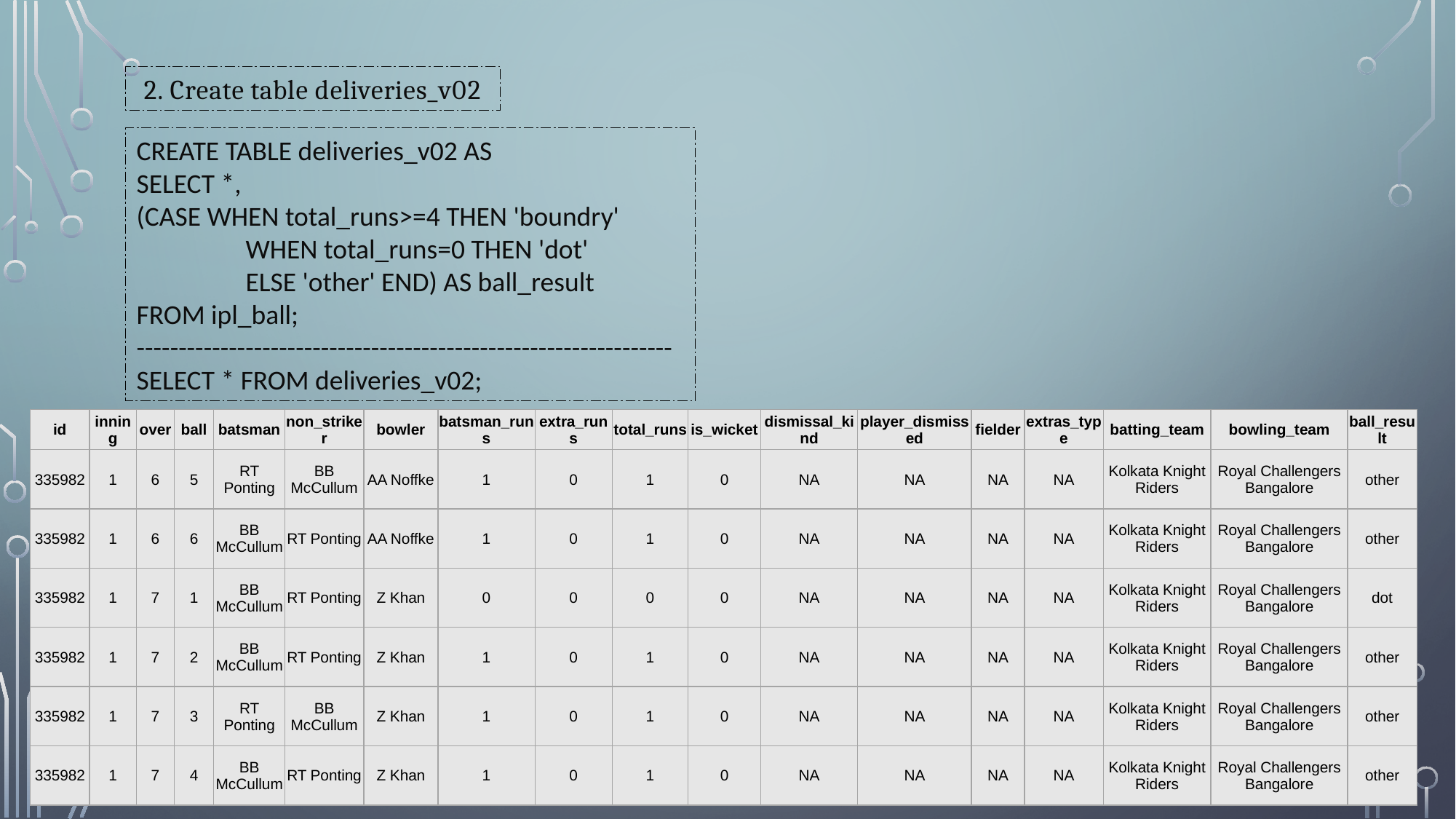

2. Create table deliveries_v02
CREATE TABLE deliveries_v02 AS
SELECT *,
(CASE WHEN total_runs>=4 THEN 'boundry'
	WHEN total_runs=0 THEN 'dot'
	ELSE 'other' END) AS ball_result
FROM ipl_ball;
----------------------------------------------------------------
SELECT * FROM deliveries_v02;
| id | inning | over | ball | batsman | non\_striker | bowler | batsman\_runs | extra\_runs | total\_runs | is\_wicket | dismissal\_kind | player\_dismissed | fielder | extras\_type | batting\_team | bowling\_team | ball\_result |
| --- | --- | --- | --- | --- | --- | --- | --- | --- | --- | --- | --- | --- | --- | --- | --- | --- | --- |
| 335982 | 1 | 6 | 5 | RT Ponting | BB McCullum | AA Noffke | 1 | 0 | 1 | 0 | NA | NA | NA | NA | Kolkata Knight Riders | Royal Challengers Bangalore | other |
| 335982 | 1 | 6 | 6 | BB McCullum | RT Ponting | AA Noffke | 1 | 0 | 1 | 0 | NA | NA | NA | NA | Kolkata Knight Riders | Royal Challengers Bangalore | other |
| 335982 | 1 | 7 | 1 | BB McCullum | RT Ponting | Z Khan | 0 | 0 | 0 | 0 | NA | NA | NA | NA | Kolkata Knight Riders | Royal Challengers Bangalore | dot |
| 335982 | 1 | 7 | 2 | BB McCullum | RT Ponting | Z Khan | 1 | 0 | 1 | 0 | NA | NA | NA | NA | Kolkata Knight Riders | Royal Challengers Bangalore | other |
| 335982 | 1 | 7 | 3 | RT Ponting | BB McCullum | Z Khan | 1 | 0 | 1 | 0 | NA | NA | NA | NA | Kolkata Knight Riders | Royal Challengers Bangalore | other |
| 335982 | 1 | 7 | 4 | BB McCullum | RT Ponting | Z Khan | 1 | 0 | 1 | 0 | NA | NA | NA | NA | Kolkata Knight Riders | Royal Challengers Bangalore | other |